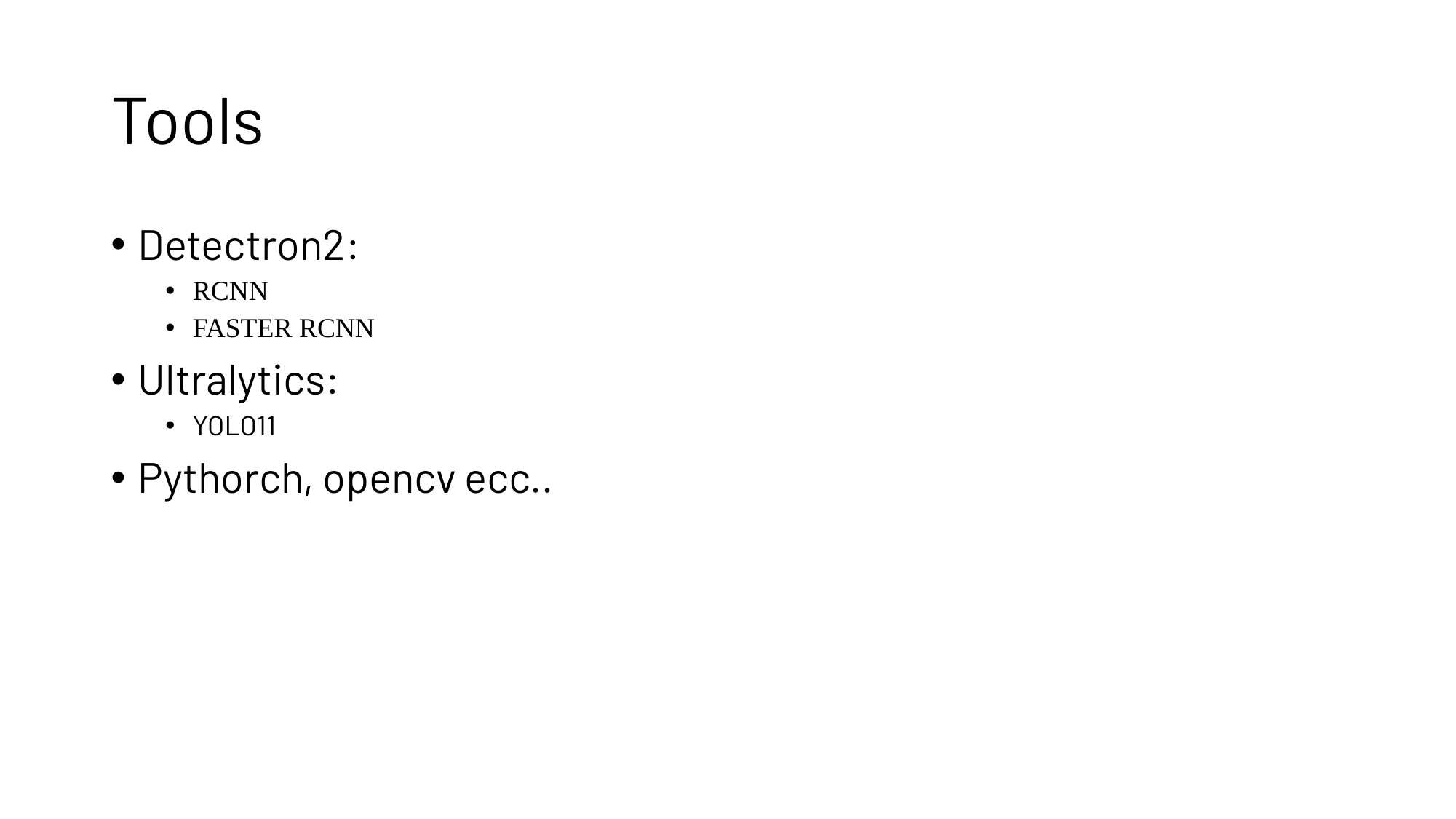

# Tools
Detectron2:
RCNN
FASTER RCNN
Ultralytics:
YOLO11
Pythorch, opencv ecc..